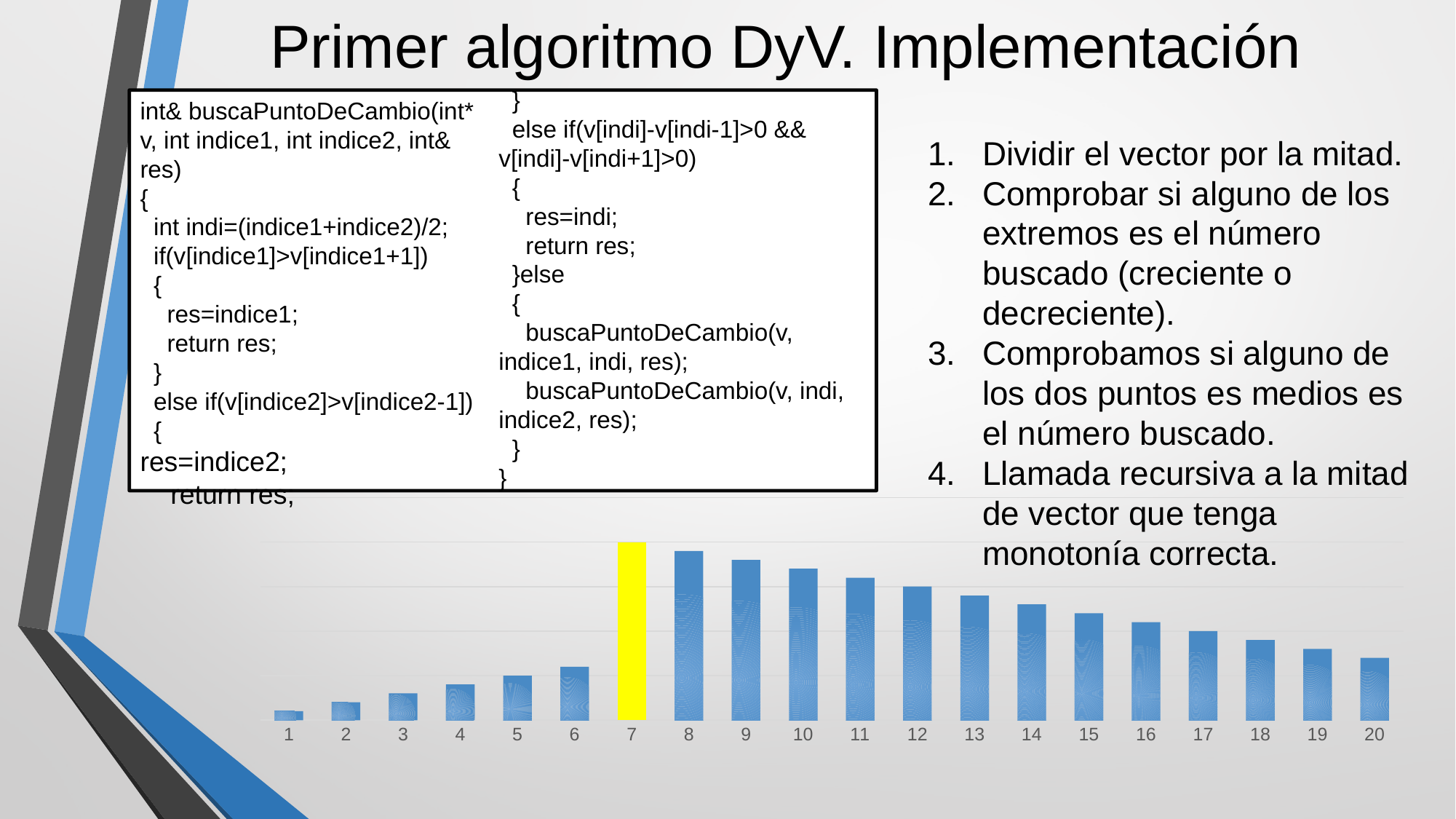

# Primer algoritmo DyV. Implementación
  }
  else if(v[indi]-v[indi-1]>0 &&  v[indi]-v[indi+1]>0)
  {
    res=indi;
    return res;
  }else
  {
    buscaPuntoDeCambio(v, indice1, indi, res);
    buscaPuntoDeCambio(v, indi, indice2, res);
  }
}

int& buscaPuntoDeCambio(int* v, int indice1, int indice2, int& res)
{
  int indi=(indice1+indice2)/2;
  if(v[indice1]>v[indice1+1])
  {
    res=indice1;
    return res;
  }
  else if(v[indice2]>v[indice2-1])
  {
res=indice2;
    return res;
Dividir el vector por la mitad.
Comprobar si alguno de los extremos es el número buscado (creciente o decreciente).
Comprobamos si alguno de los dos puntos es medios es el número buscado.
Llamada recursiva a la mitad de vector que tenga monotonía correcta.

### Chart

| Category | v[i] |
|---|---|
| 1 | 1.0 |
| 2 | 2.0 |
| 3 | 3.0 |
| 4 | 4.0 |
| 5 | 5.0 |
| 6 | 6.0 |
| 7 | 20.0 |
| 8 | 19.0 |
| 9 | 18.0 |
| 10 | 17.0 |
| 11 | 16.0 |
| 12 | 15.0 |
| 13 | 14.0 |
| 14 | 13.0 |
| 15 | 12.0 |
| 16 | 11.0 |
| 17 | 10.0 |
| 18 | 9.0 |
| 19 | 8.0 |
| 20 | 7.0 |